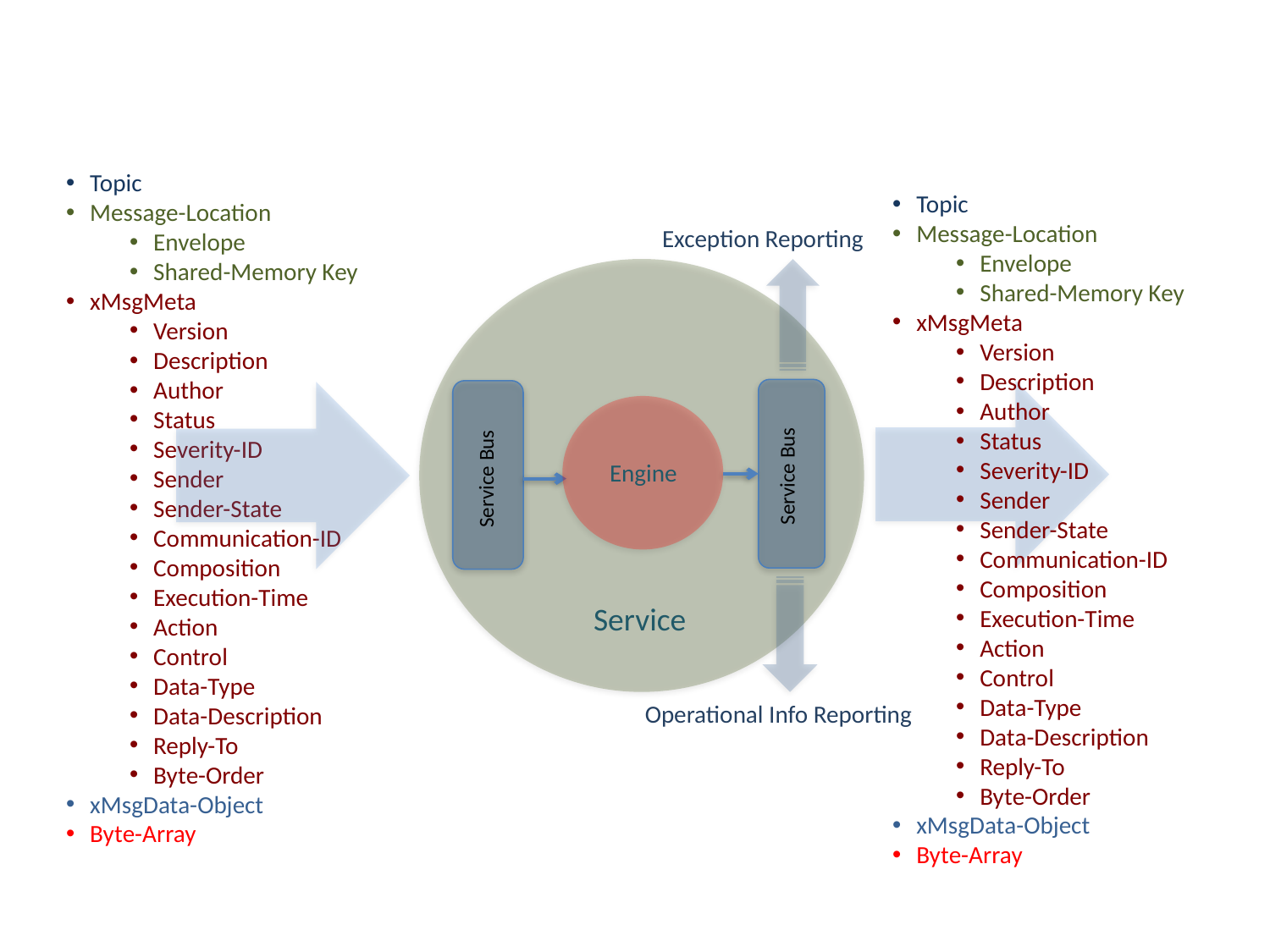

Topic
Message-Location
Envelope
Shared-Memory Key
xMsgMeta
Version
Description
Author
Status
Severity-ID
Sender
Sender-State
Communication-ID
Composition
Execution-Time
Action
Control
Data-Type
Data-Description
Reply-To
Byte-Order
xMsgData-Object
Byte-Array
Topic
Message-Location
Envelope
Shared-Memory Key
xMsgMeta
Version
Description
Author
Status
Severity-ID
Sender
Sender-State
Communication-ID
Composition
Execution-Time
Action
Control
Data-Type
Data-Description
Reply-To
Byte-Order
xMsgData-Object
Byte-Array
Exception Reporting

Engine
Service Bus
Service Bus
Service

Operational Info Reporting